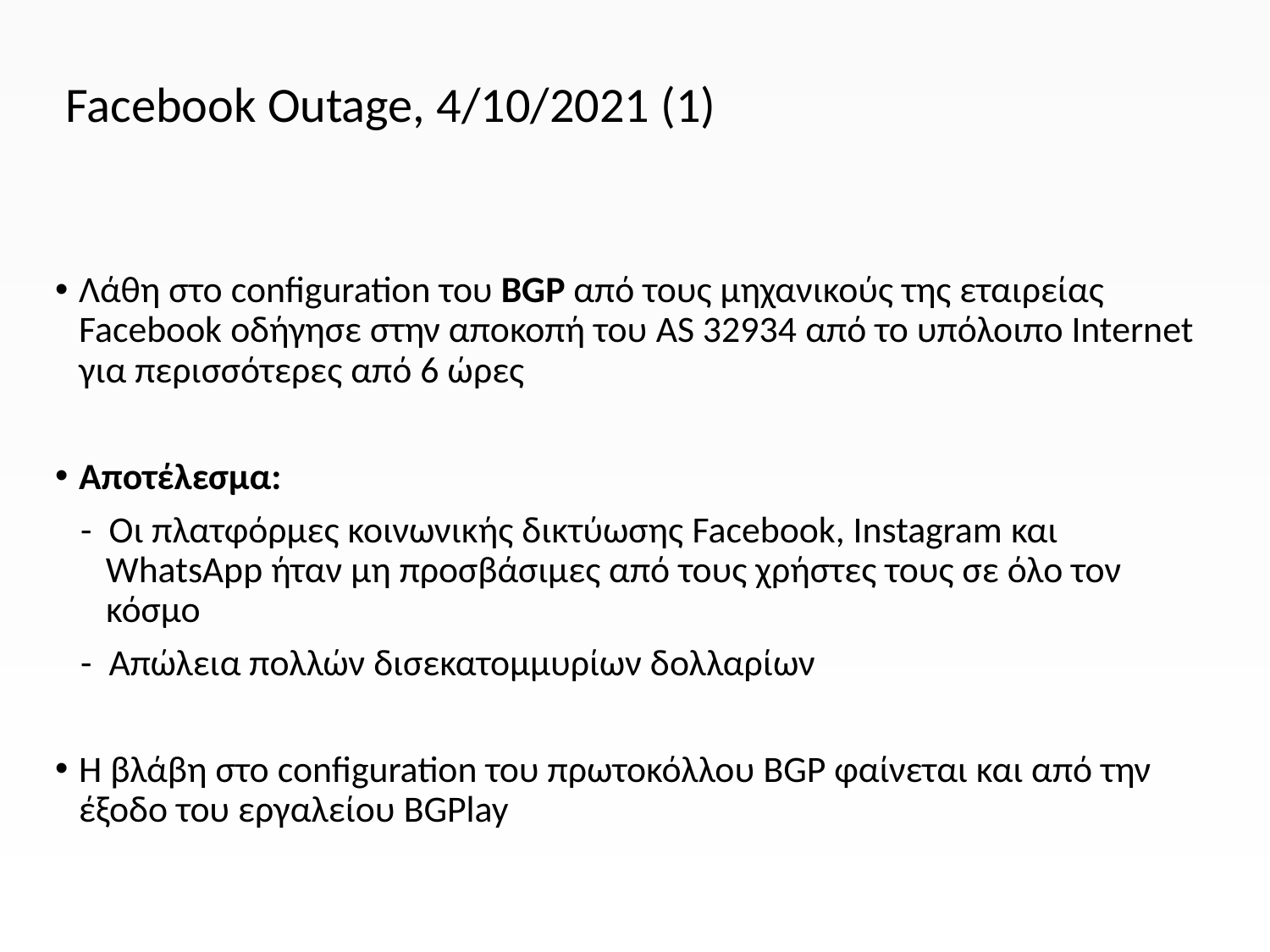

# Facebook Outage, 4/10/2021 (1)
Λάθη στο configuration του BGP από τους μηχανικούς της εταιρείας Facebook οδήγησε στην αποκοπή του AS 32934 από το υπόλοιπο Internet για περισσότερες από 6 ώρες

Αποτέλεσμα:
   -  Οι πλατφόρμες κοινωνικής δικτύωσης Facebook, Instagram και
      WhatsApp ήταν μη προσβάσιμες από τους χρήστες τους σε όλο τον
      κόσμο
   -  Απώλεια πολλών δισεκατομμυρίων δολλαρίων

Η βλάβη στο configuration του πρωτοκόλλου BGP φαίνεται και από την έξοδο του εργαλείου BGPlay
17